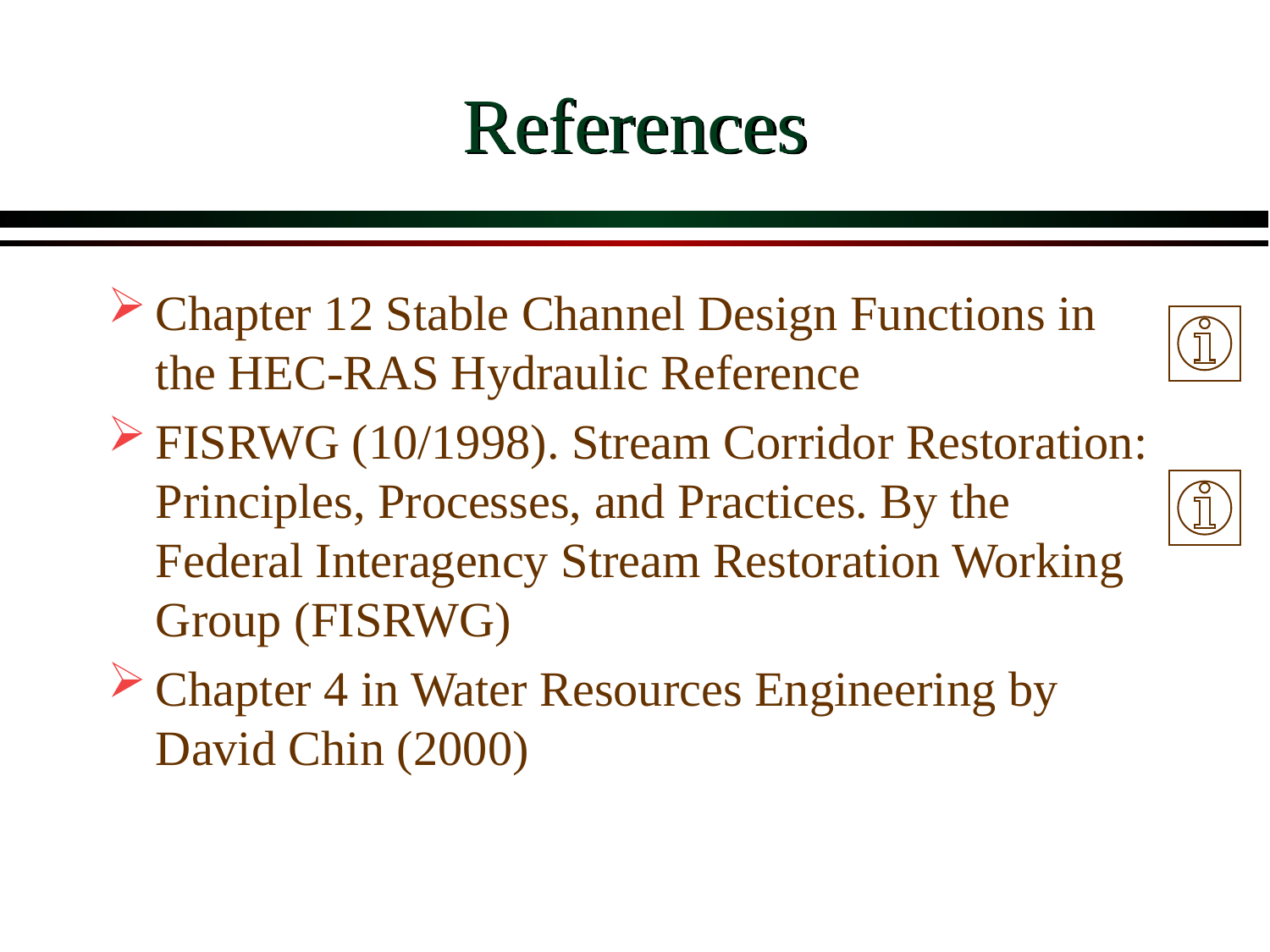

# References
Chapter 12 Stable Channel Design Functions in the HEC-RAS Hydraulic Reference
FISRWG (10/1998). Stream Corridor Restoration: Principles, Processes, and Practices. By the Federal Interagency Stream Restoration Working Group (FISRWG)
Chapter 4 in Water Resources Engineering by David Chin (2000)